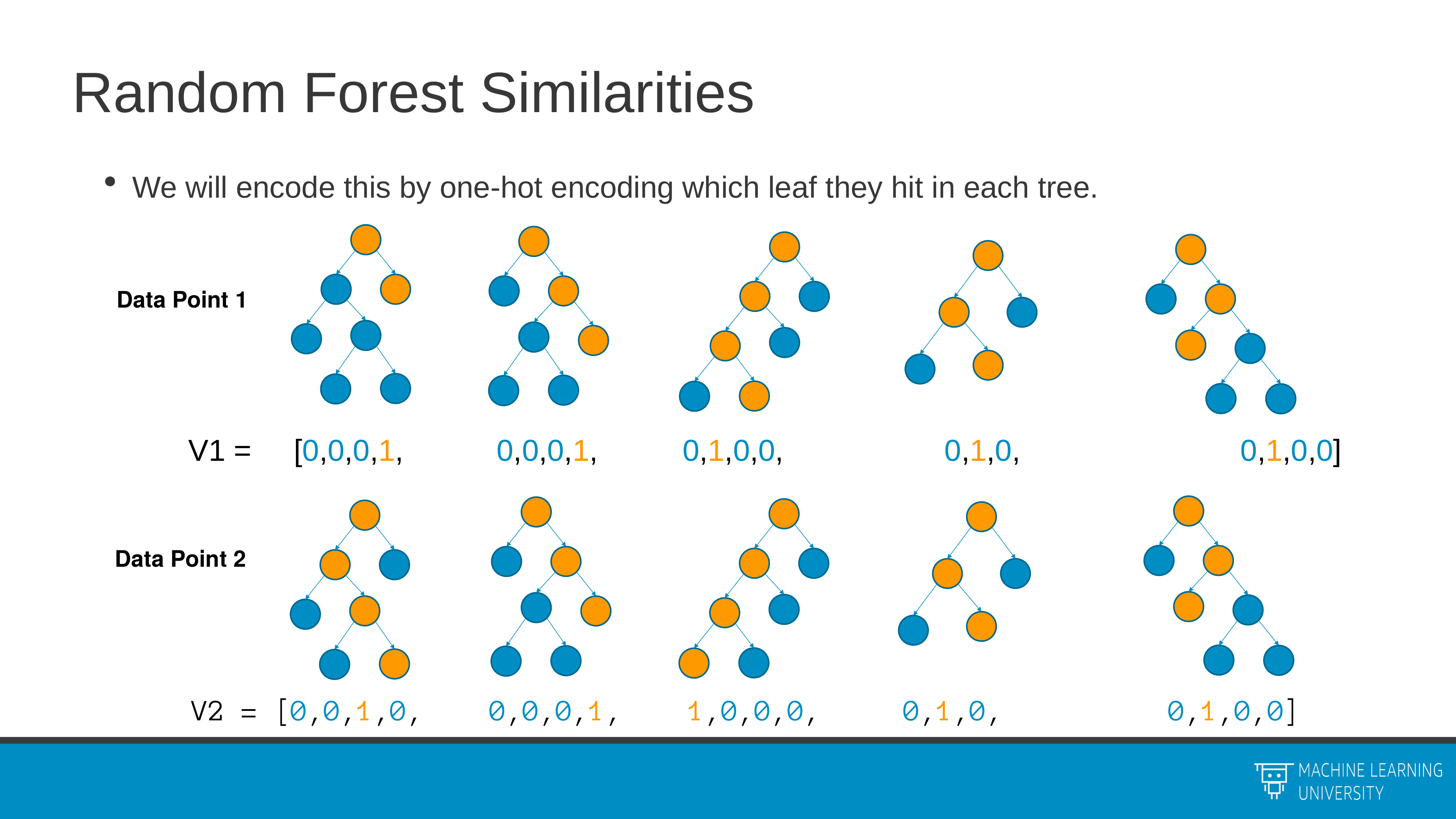

# Random Forest Similarities
We will encode this by one-hot encoding which leaf they hit in each tree.

Data Point 1
     V1 =     [0,0,0,1,           0,0,0,1,          0,1,0,0,                   0,1,0,                          0,1,0,0]

Data Point 2
V2 = [0,0,1,0,    0,0,0,1,    1,0,0,0,     0,1,0,          0,1,0,0]